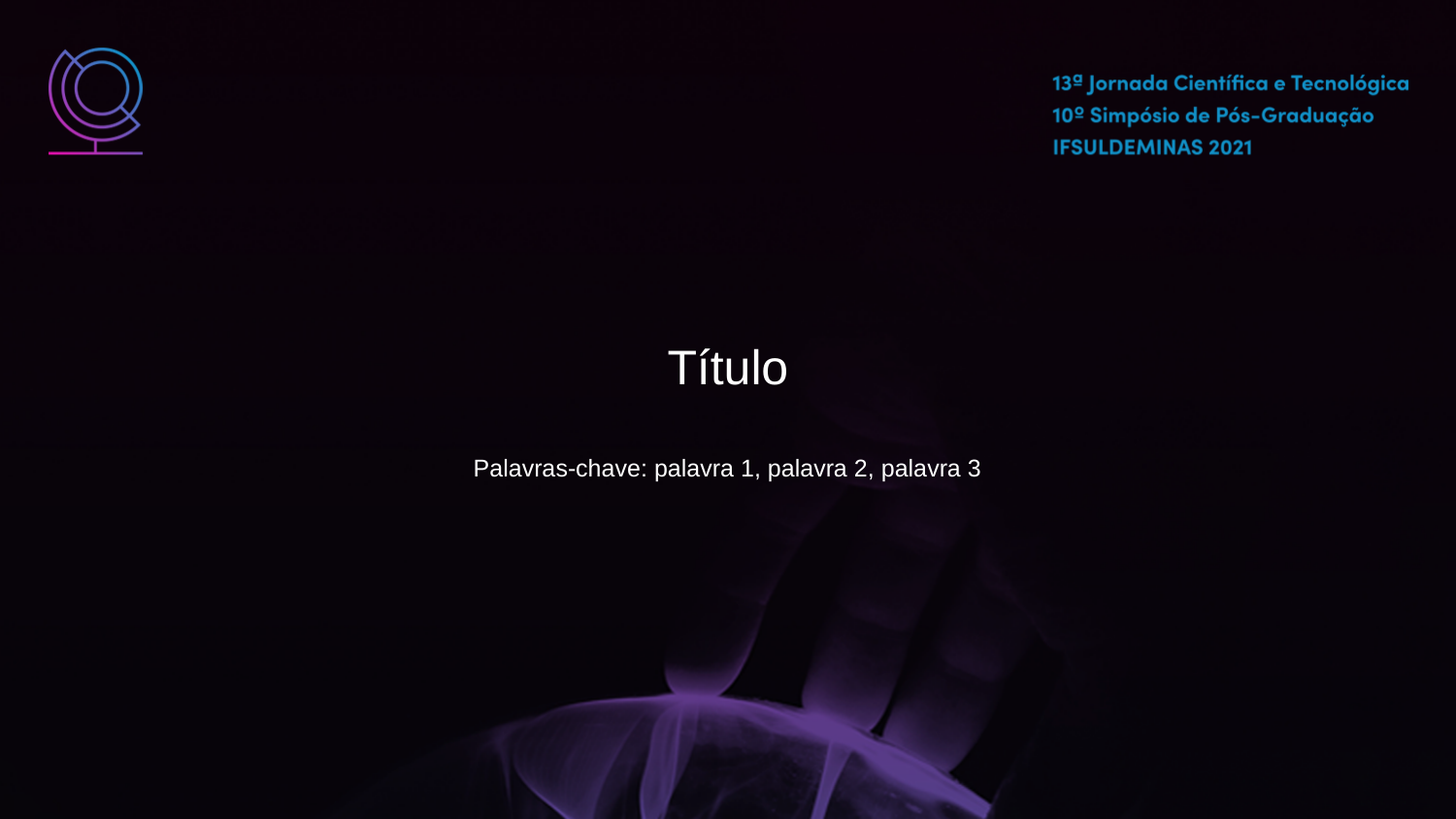

Título

Palavras-chave: palavra 1, palavra 2, palavra 3